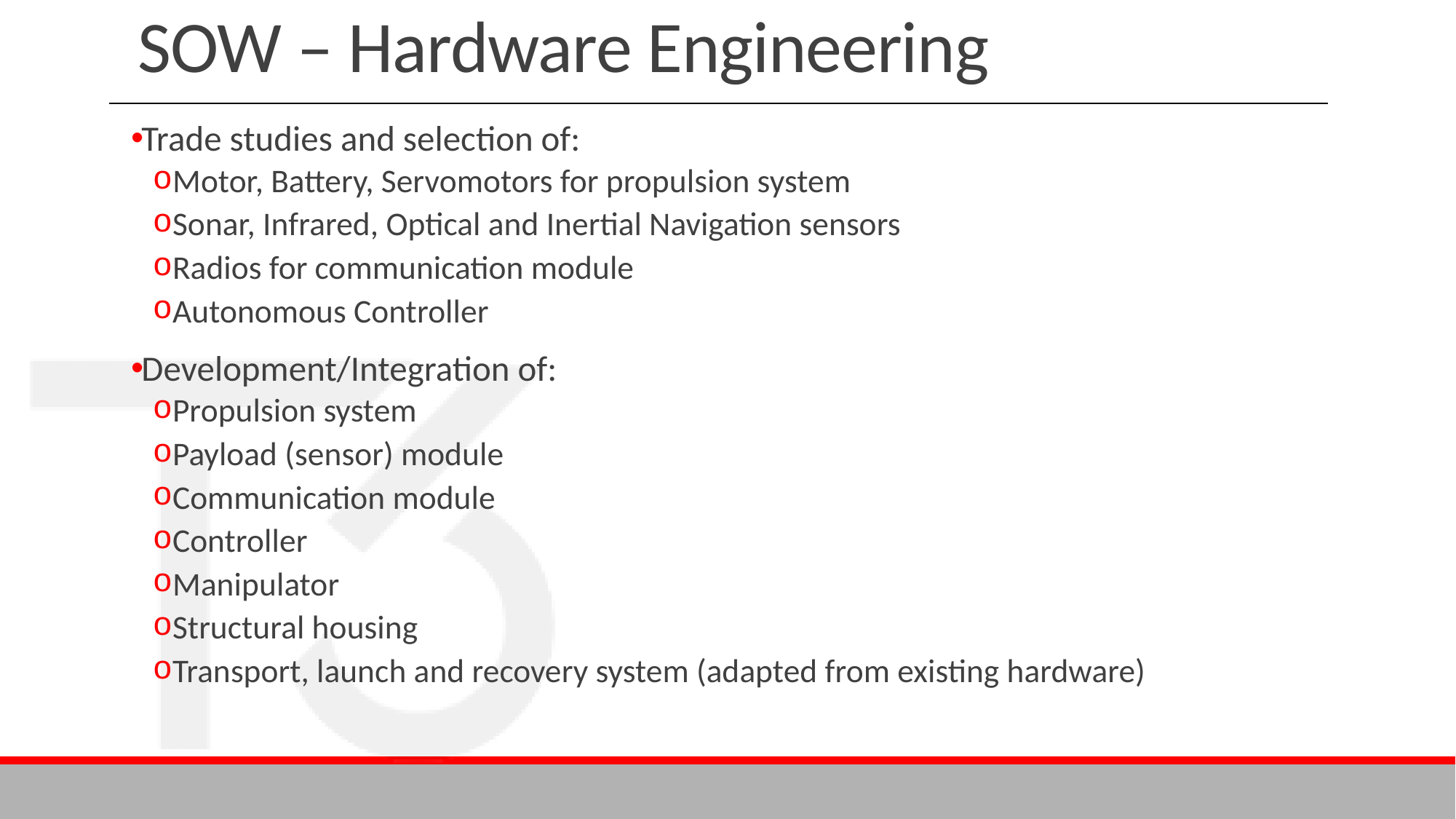

# SOW – Hardware Engineering
Trade studies and selection of:
Motor, Battery, Servomotors for propulsion system
Sonar, Infrared, Optical and Inertial Navigation sensors
Radios for communication module
Autonomous Controller
Development/Integration of:
Propulsion system
Payload (sensor) module
Communication module
Controller
Manipulator
Structural housing
Transport, launch and recovery system (adapted from existing hardware)